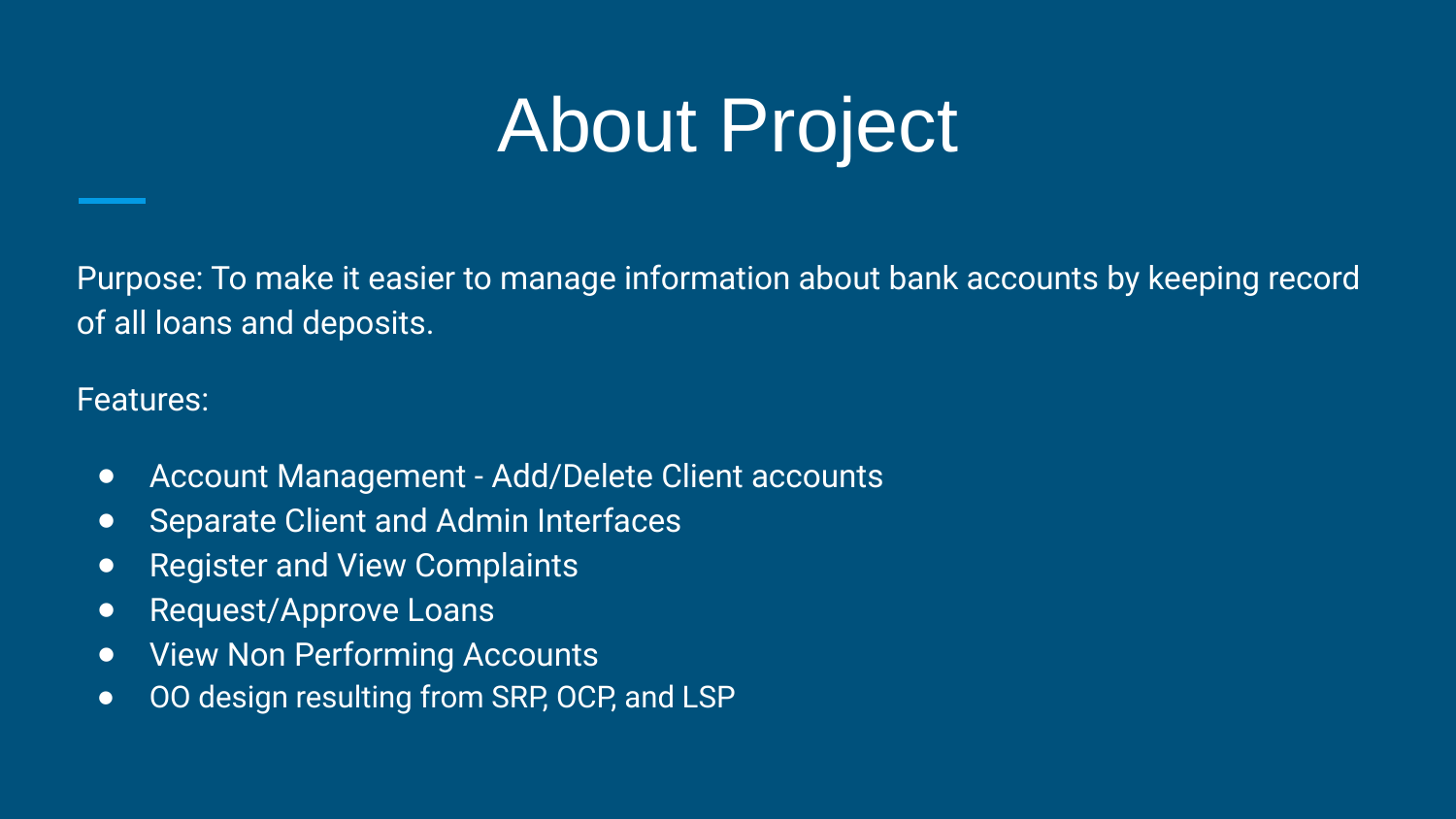

# About Project
Purpose: To make it easier to manage information about bank accounts by keeping record of all loans and deposits.
Features:
Account Management - Add/Delete Client accounts
Separate Client and Admin Interfaces
Register and View Complaints
Request/Approve Loans
View Non Performing Accounts
OO design resulting from SRP, OCP, and LSP